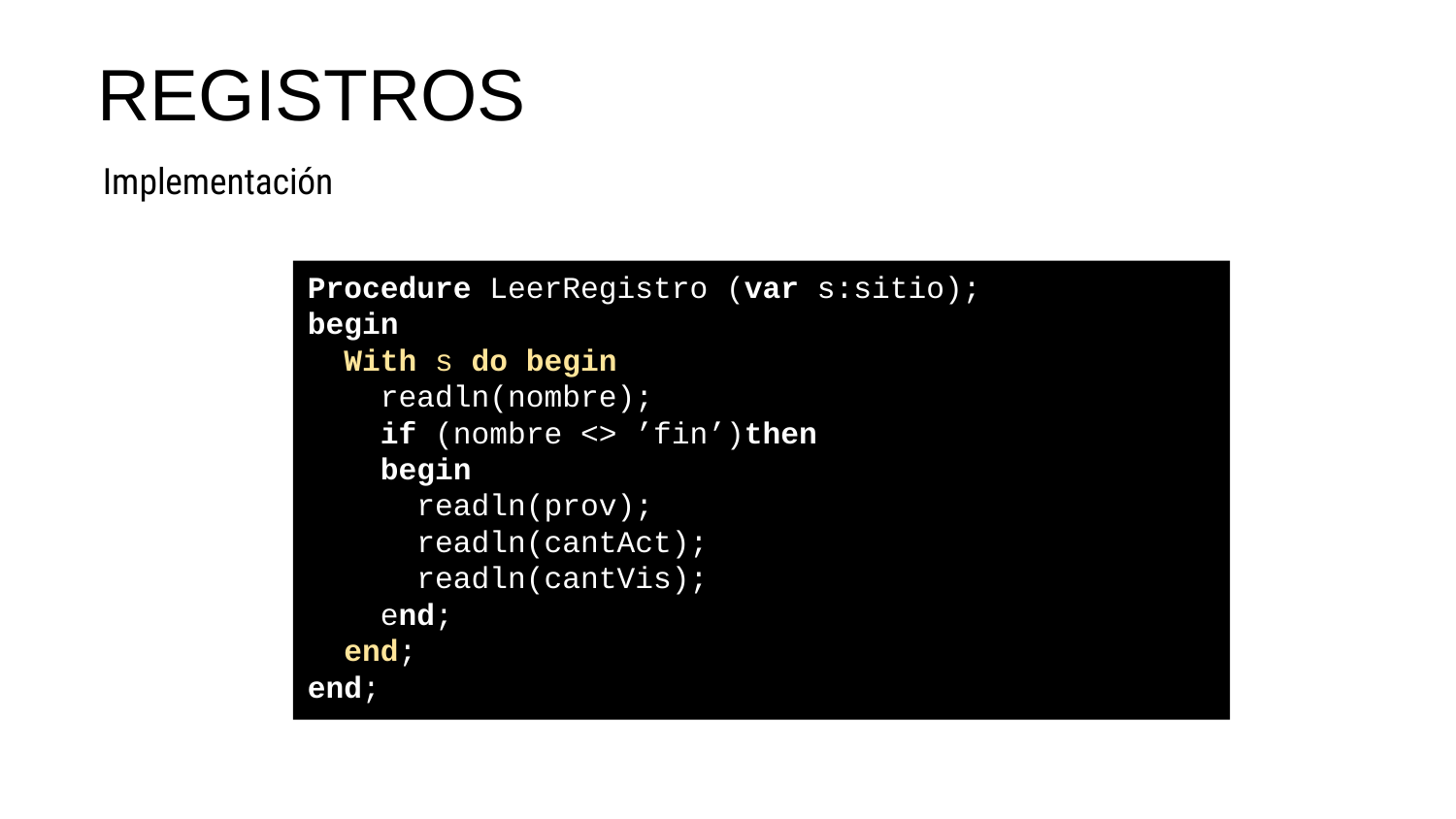

# REGISTROS
Implementación
Procedure LeerRegistro (var s:sitio);
begin
  With s do begin
    readln(nombre);
    if (nombre <> ’fin’)then
    begin
      readln(prov);
      readln(cantAct);
      readln(cantVis);
    end;
  end;
end;